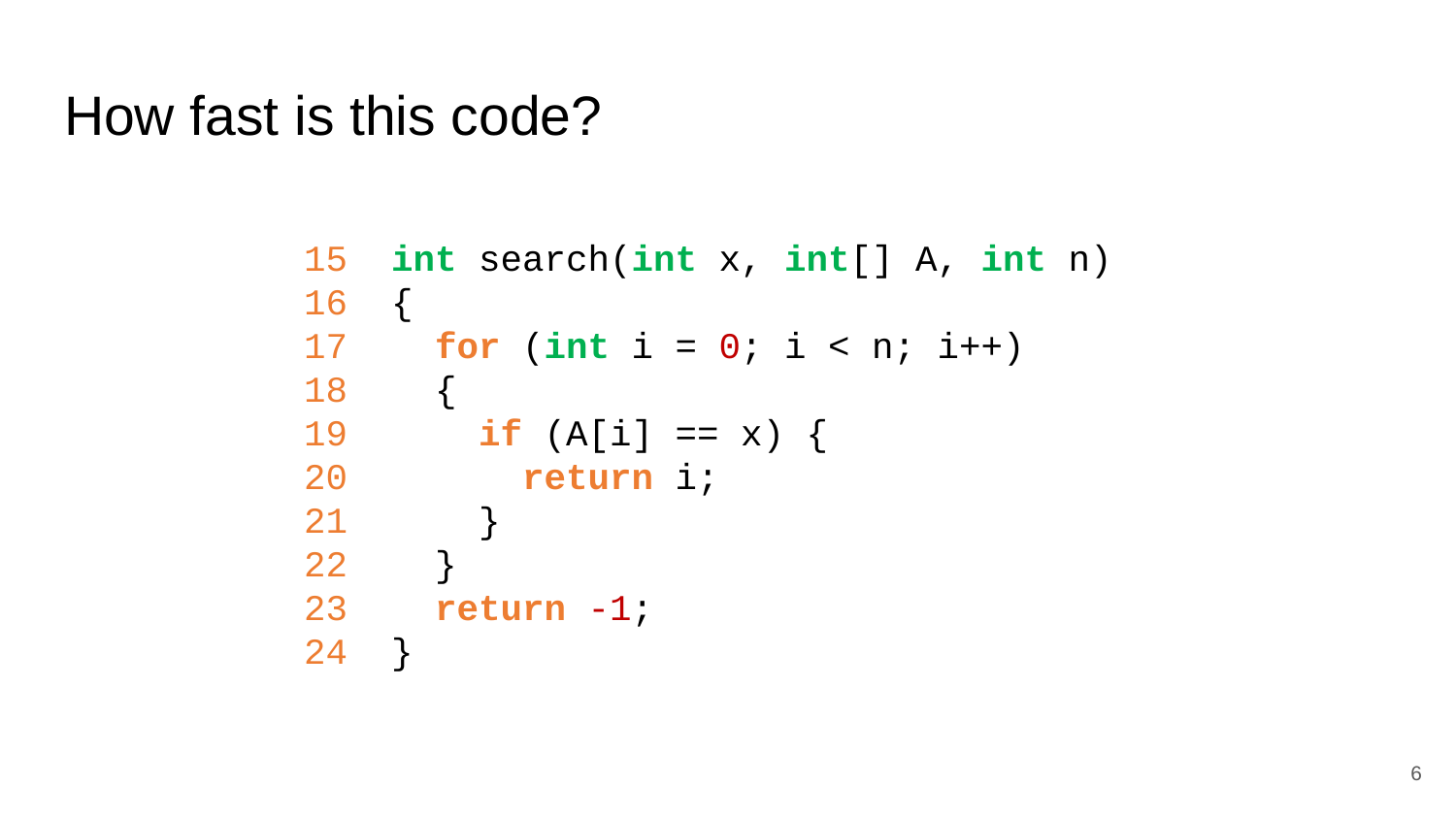

# How fast is this code?
15  int search(int x, int[] A, int n)
16  {
17    for (int i = 0; i < n; i++)
18    {
19      if (A[i] == x) {
20        return i;
21      }
22    }
23    return -1;
24  }
6